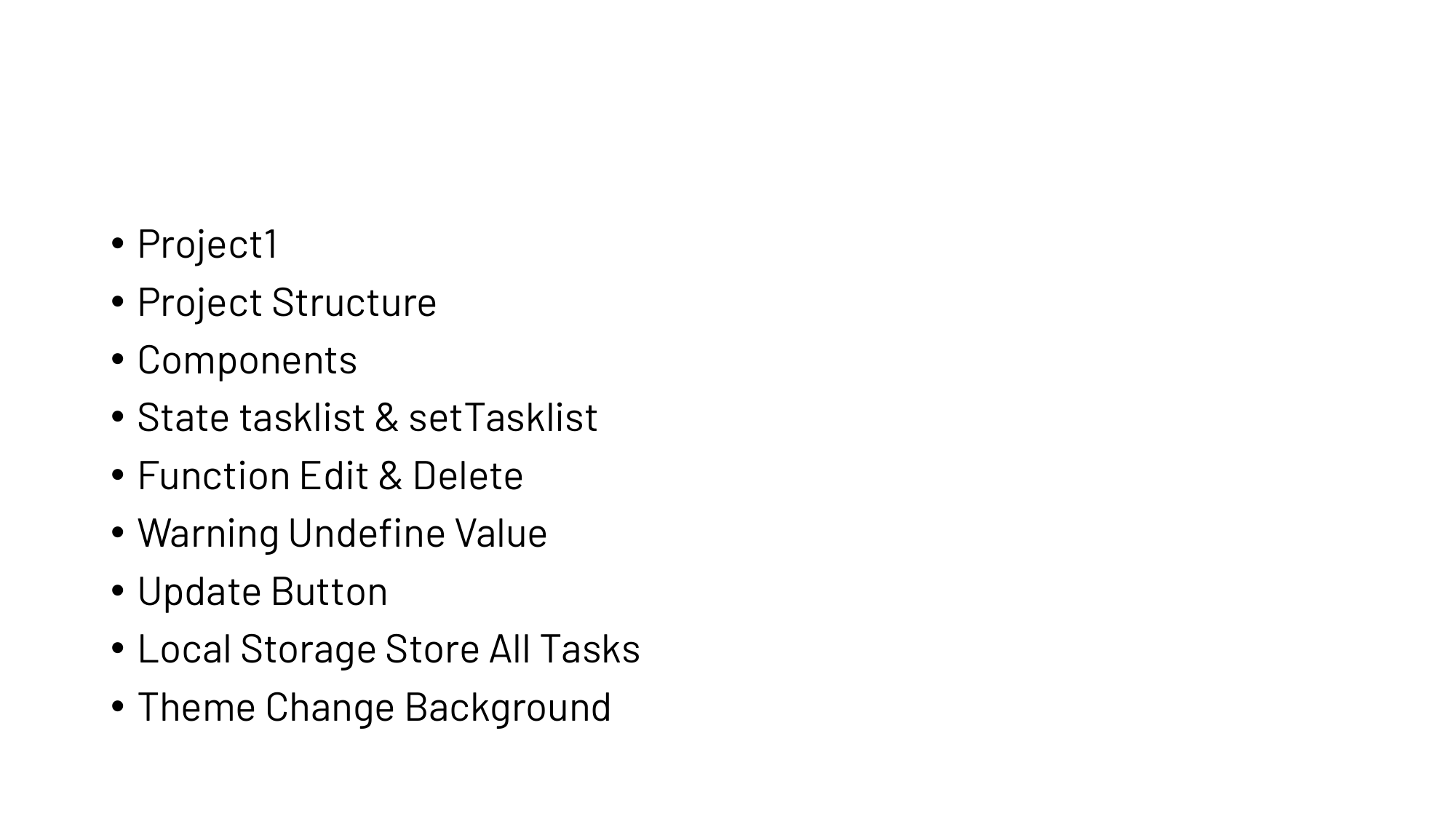

#
Project1
Project Structure
Components
State tasklist & setTasklist
Function Edit & Delete
Warning Undefine Value
Update Button
Local Storage Store All Tasks
Theme Change Background